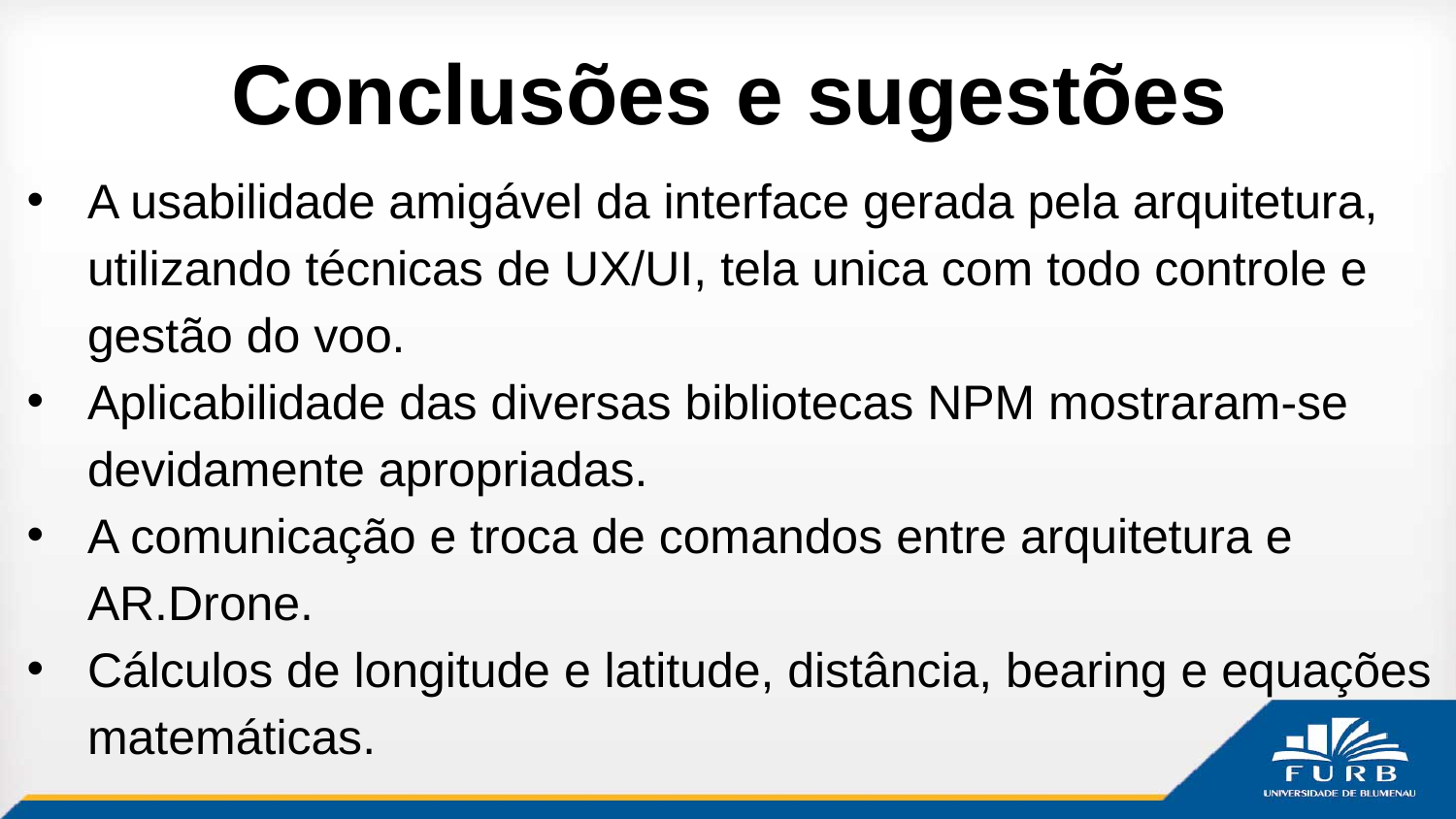

# Conclusões e sugestões
A usabilidade amigável da interface gerada pela arquitetura, utilizando técnicas de UX/UI, tela unica com todo controle e gestão do voo.
Aplicabilidade das diversas bibliotecas NPM mostraram-se devidamente apropriadas.
A comunicação e troca de comandos entre arquitetura e AR.Drone.
Cálculos de longitude e latitude, distância, bearing e equações matemáticas.